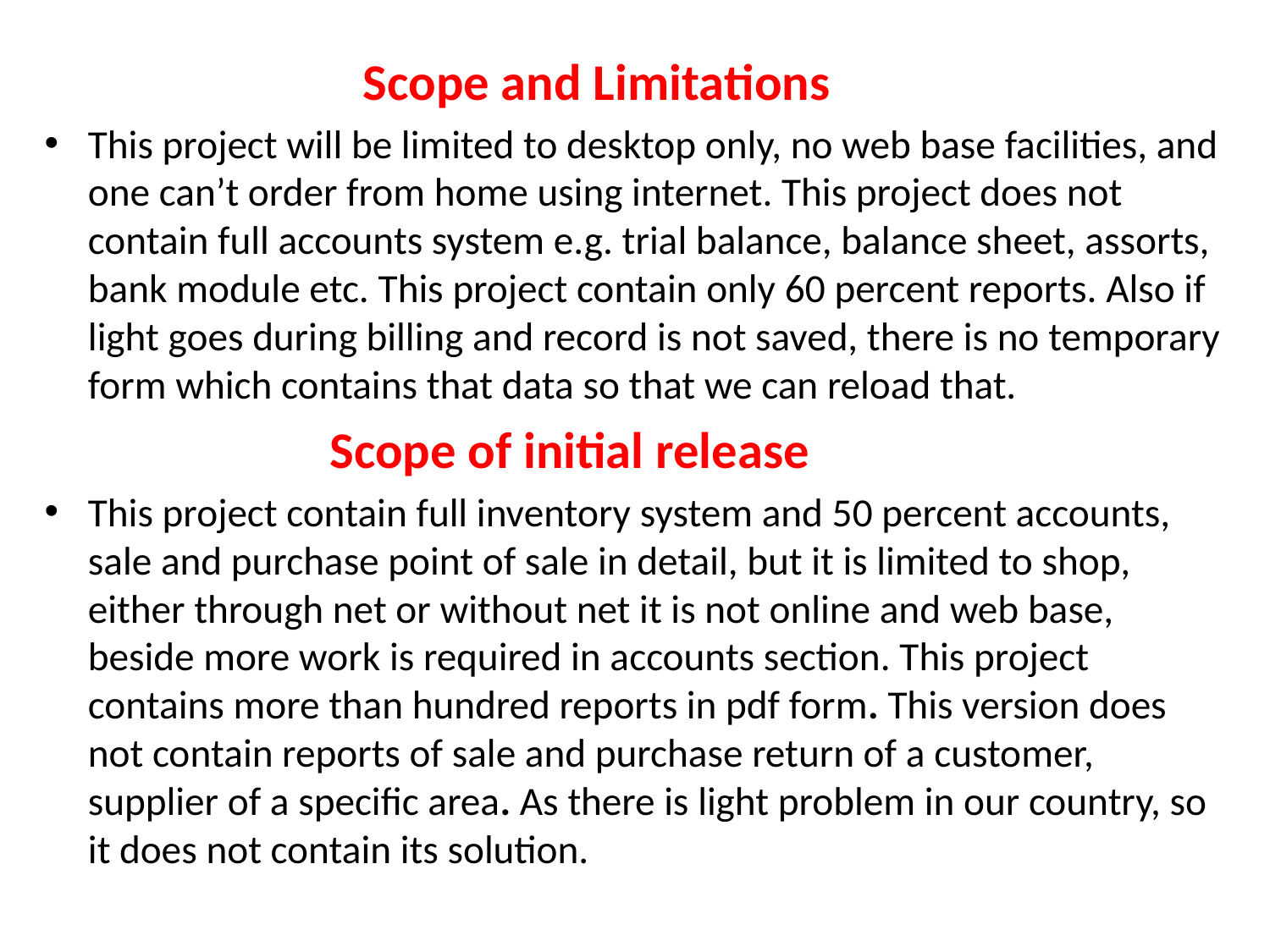

#
                                   Scope and Limitations
This project will be limited to desktop only, no web base facilities, and one can’t order from home using internet. This project does not contain full accounts system e.g. trial balance, balance sheet, assorts, bank module etc. This project contain only 60 percent reports. Also if light goes during billing and record is not saved, there is no temporary form which contains that data so that we can reload that.
                             Scope of initial release
This project contain full inventory system and 50 percent accounts, sale and purchase point of sale in detail, but it is limited to shop, either through net or without net it is not online and web base, beside more work is required in accounts section. This project contains more than hundred reports in pdf form. This version does not contain reports of sale and purchase return of a customer, supplier of a specific area. As there is light problem in our country, so it does not contain its solution.